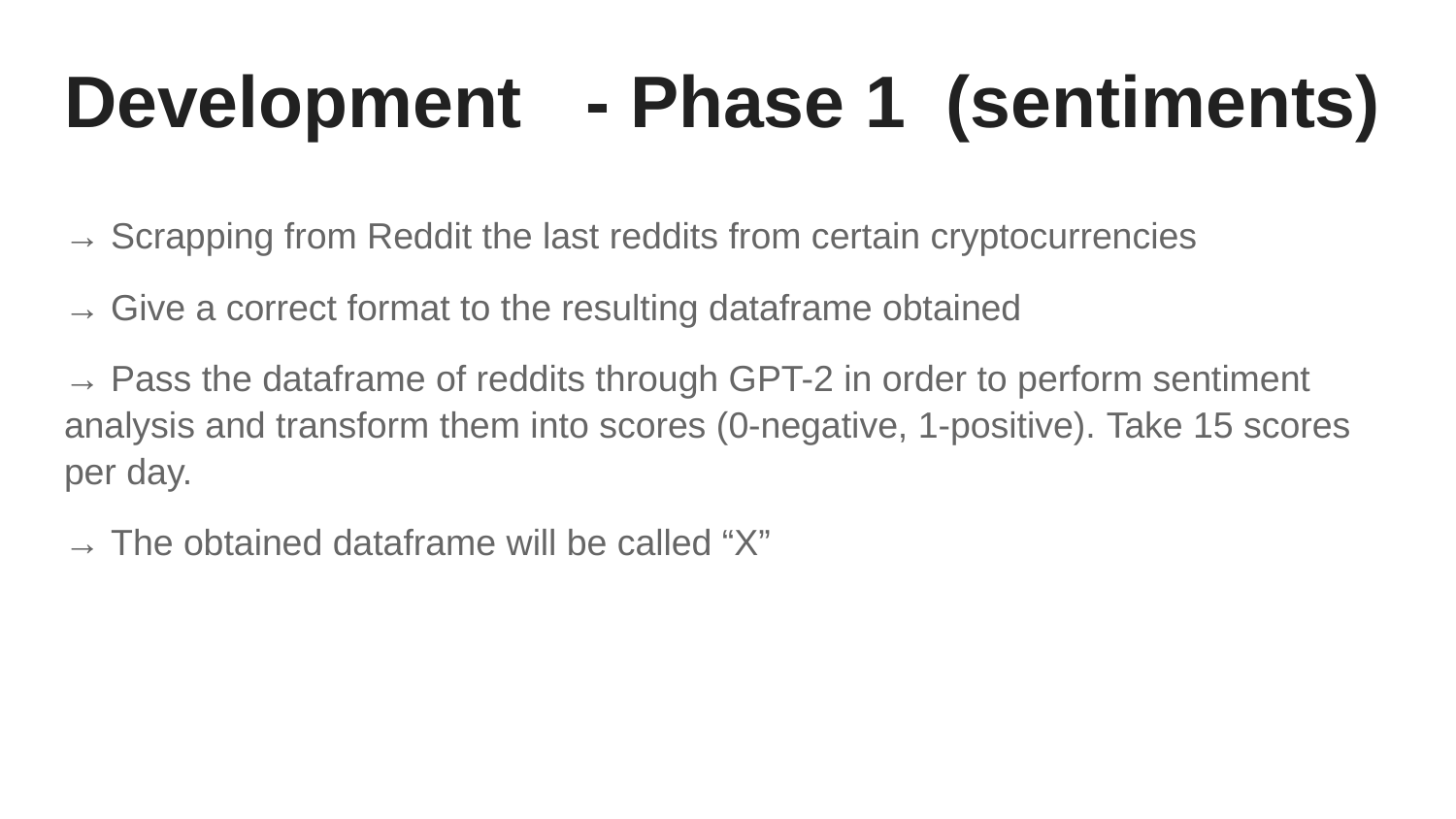

# Development	 - Phase 1  (sentiments)
→ Scrapping from Reddit the last reddits from certain cryptocurrencies
→ Give a correct format to the resulting dataframe obtained
→ Pass the dataframe of reddits through GPT-2 in order to perform sentiment analysis and transform them into scores (0-negative, 1-positive). Take 15 scores per day.
→ The obtained dataframe will be called “X”